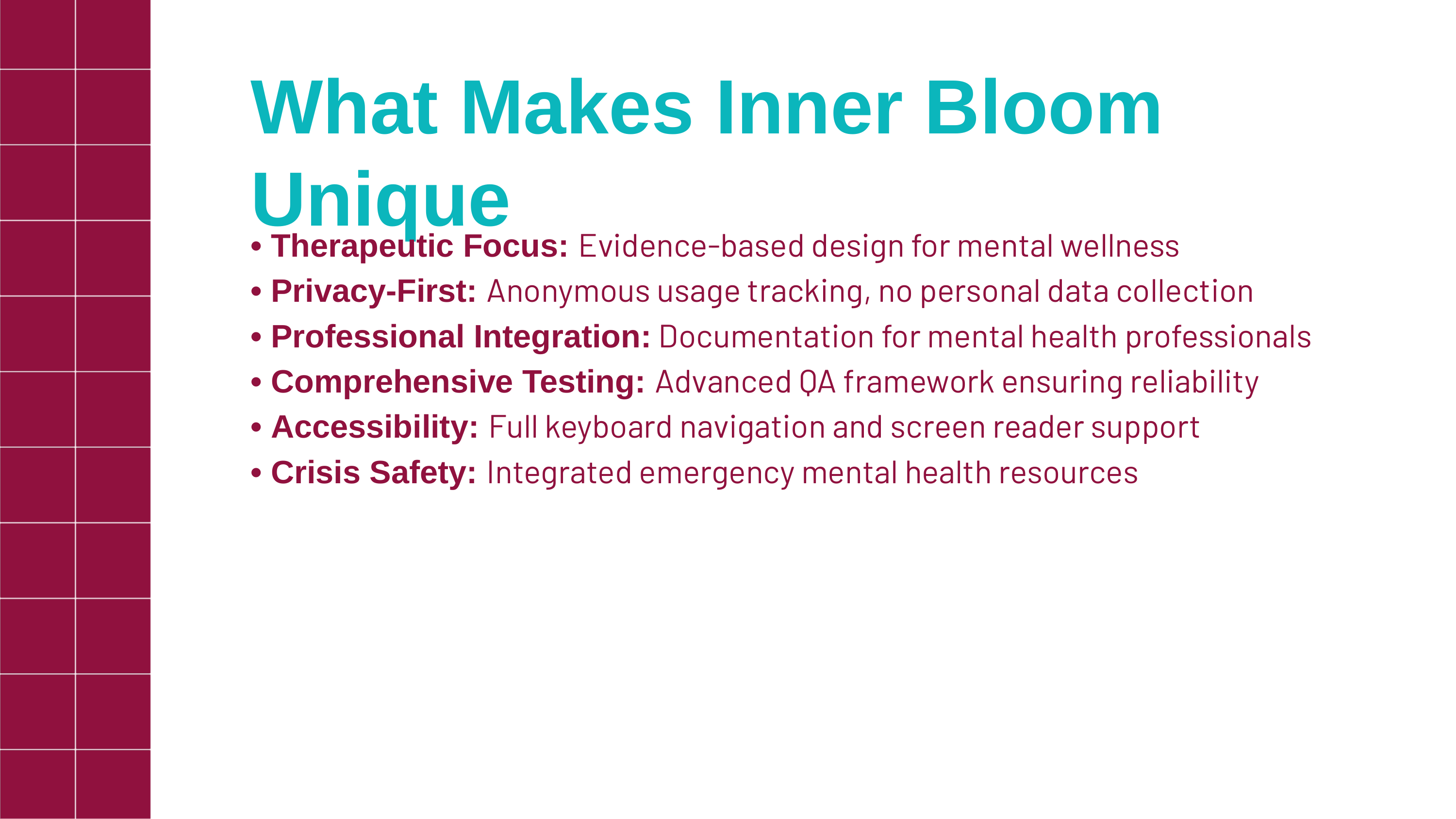

What Makes Inner Bloom Unique
• Therapeutic Focus: Evidence-based design for mental wellness
• Privacy-First: Anonymous usage tracking, no personal data collection
• Professional Integration: Documentation for mental health professionals
• Comprehensive Testing: Advanced QA framework ensuring reliability
• Accessibility: Full keyboard navigation and screen reader support
• Crisis Safety: Integrated emergency mental health resources